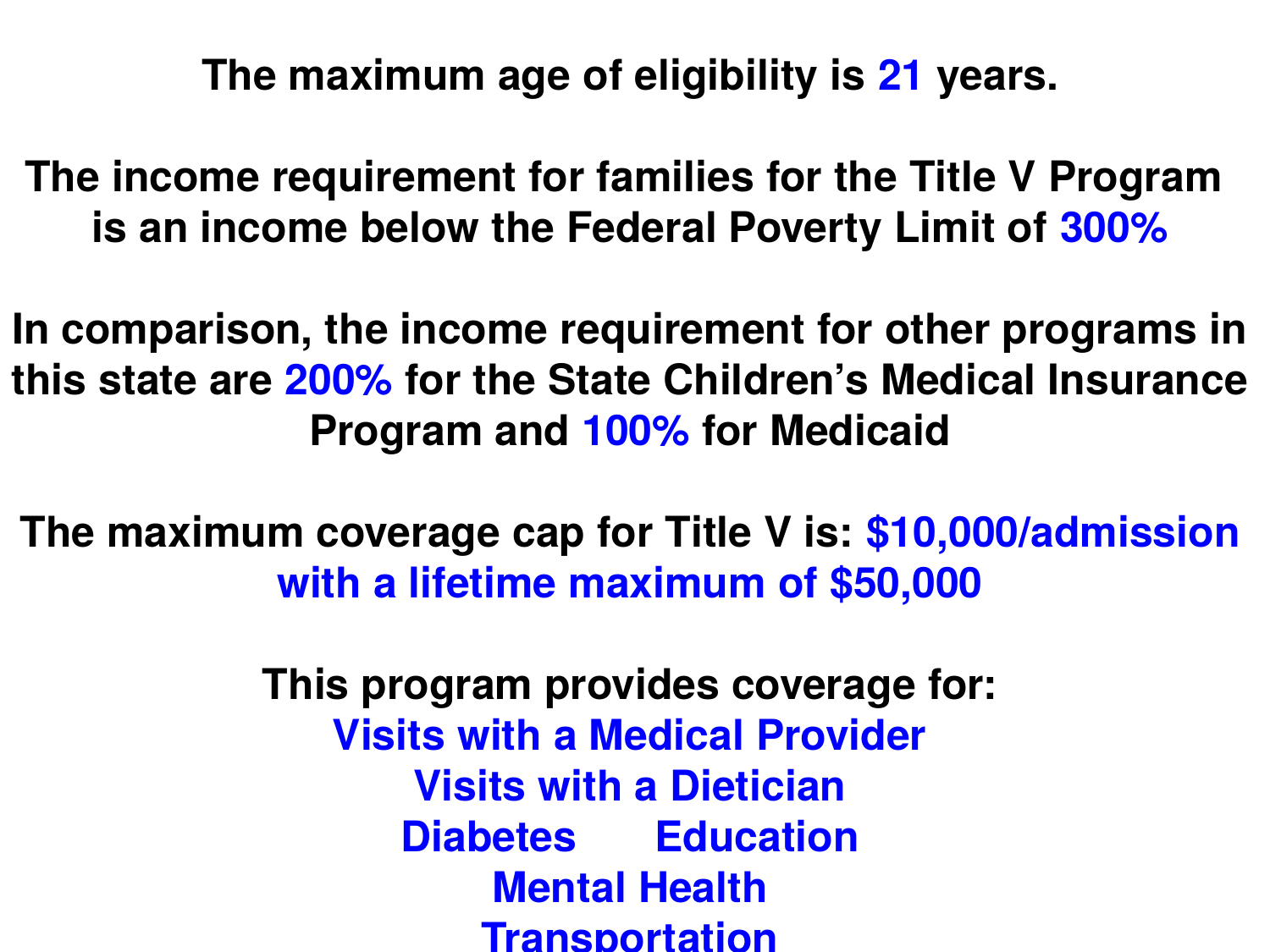

Virginia

Provides medical coverage and coordination of care for children with diabetes

The maximum age of eligibility is 21 years.

The income requirement for families for the Title V Program
is an income below the Federal Poverty Limit of 300%

In comparison, the income requirement for other programs in this state are 200% for the State Children’s Medical Insurance Program and 100% for Medicaid

The maximum coverage cap for Title V is: $10,000/admission with a lifetime maximum of $50,000

This program provides coverage for:
Visits with a Medical Provider
Visits with a Dietician
Diabetes	Education
Mental Health
Transportation
Insulin